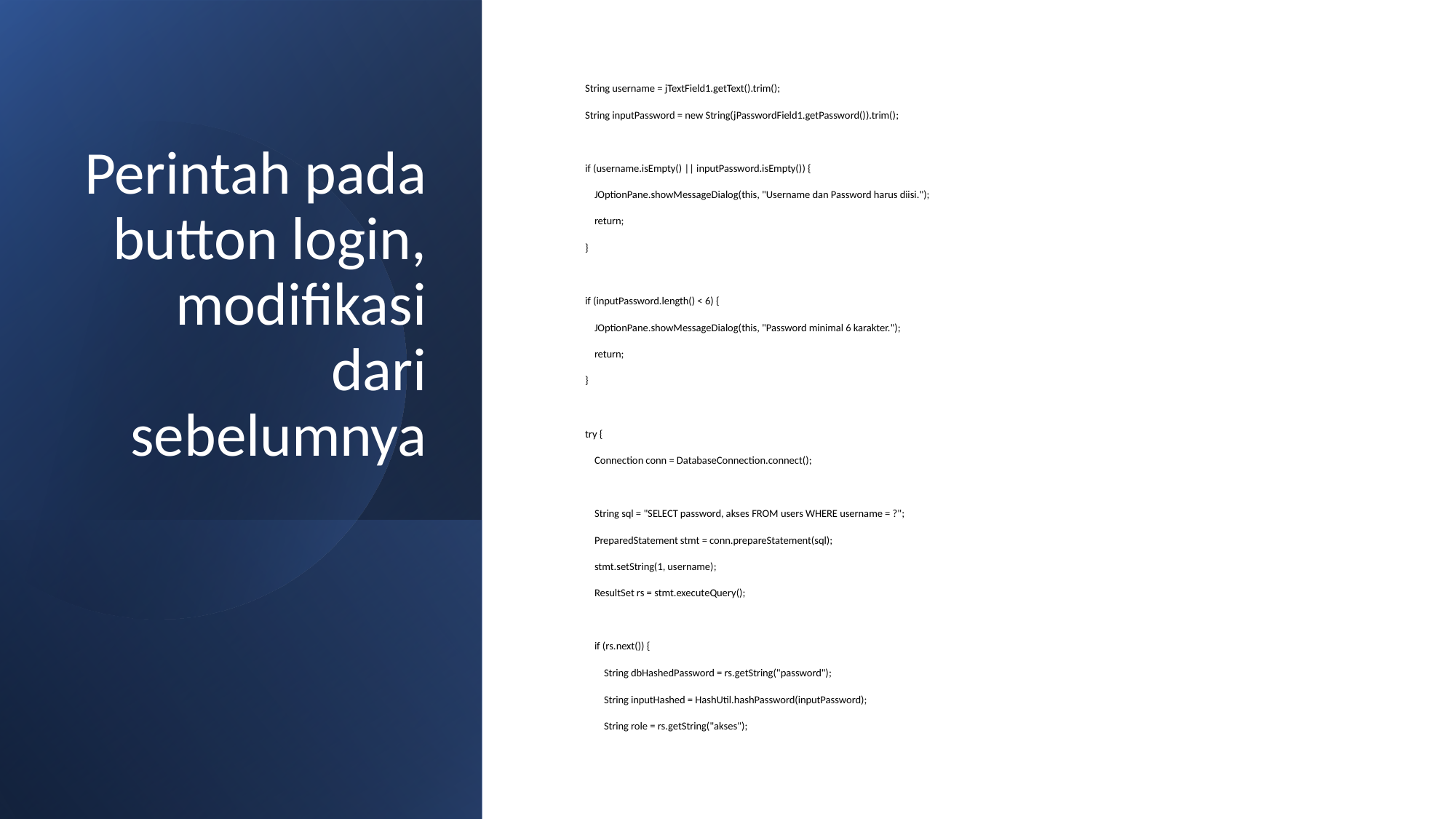

# Perintah pada button login, modifikasi dari sebelumnya
String username = jTextField1.getText().trim();
String inputPassword = new String(jPasswordField1.getPassword()).trim();

if (username.isEmpty() || inputPassword.isEmpty()) {
    JOptionPane.showMessageDialog(this, "Username dan Password harus diisi.");
    return;
}

if (inputPassword.length() < 6) {
    JOptionPane.showMessageDialog(this, "Password minimal 6 karakter.");
    return;
}

try {
    Connection conn = DatabaseConnection.connect();

    String sql = "SELECT password, akses FROM users WHERE username = ?";
    PreparedStatement stmt = conn.prepareStatement(sql);
    stmt.setString(1, username);
    ResultSet rs = stmt.executeQuery();

    if (rs.next()) {
        String dbHashedPassword = rs.getString("password");
        String inputHashed = HashUtil.hashPassword(inputPassword);
        String role = rs.getString("akses");